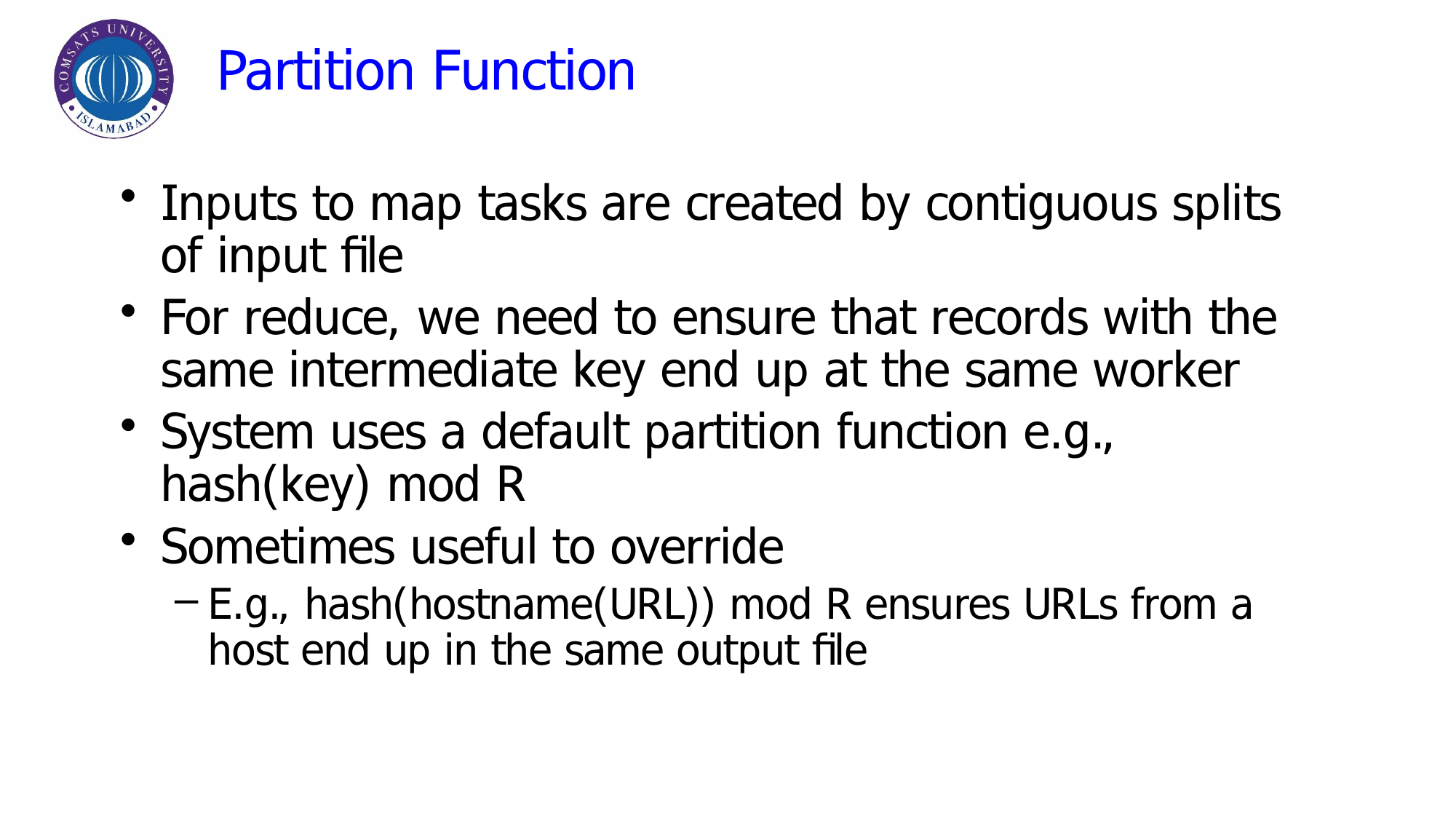

# Partition Function
Inputs to map tasks are created by contiguous splits of input file
For reduce, we need to ensure that records with the same intermediate key end up at the same worker
System uses a default partition function e.g., hash(key) mod R
Sometimes useful to override
E.g., hash(hostname(URL)) mod R ensures URLs from a host end up in the same output file